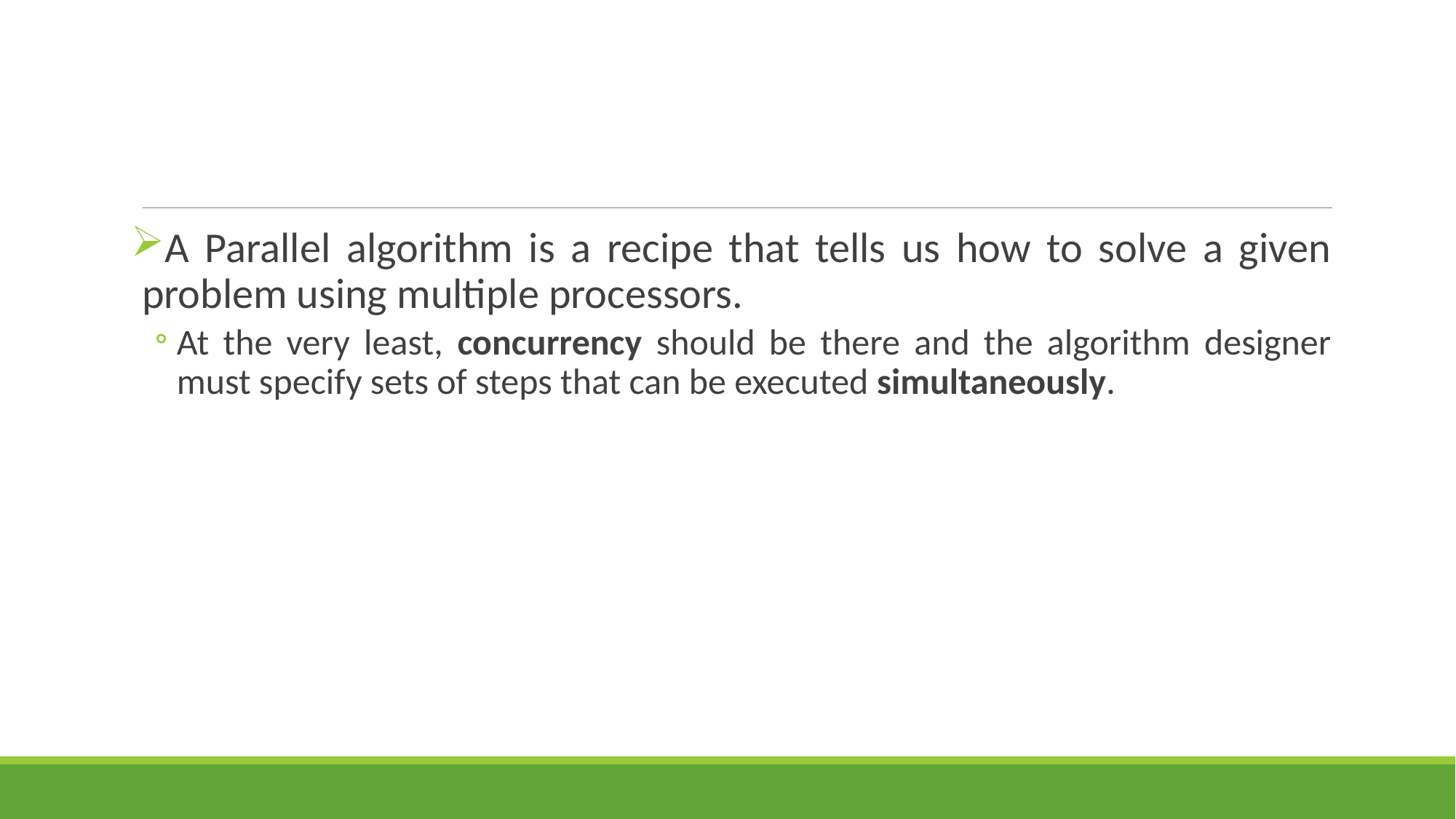

#
A Parallel algorithm is a recipe that tells us how to solve a given problem using multiple processors.
At the very least, concurrency should be there and the algorithm designer must specify sets of steps that can be executed simultaneously.